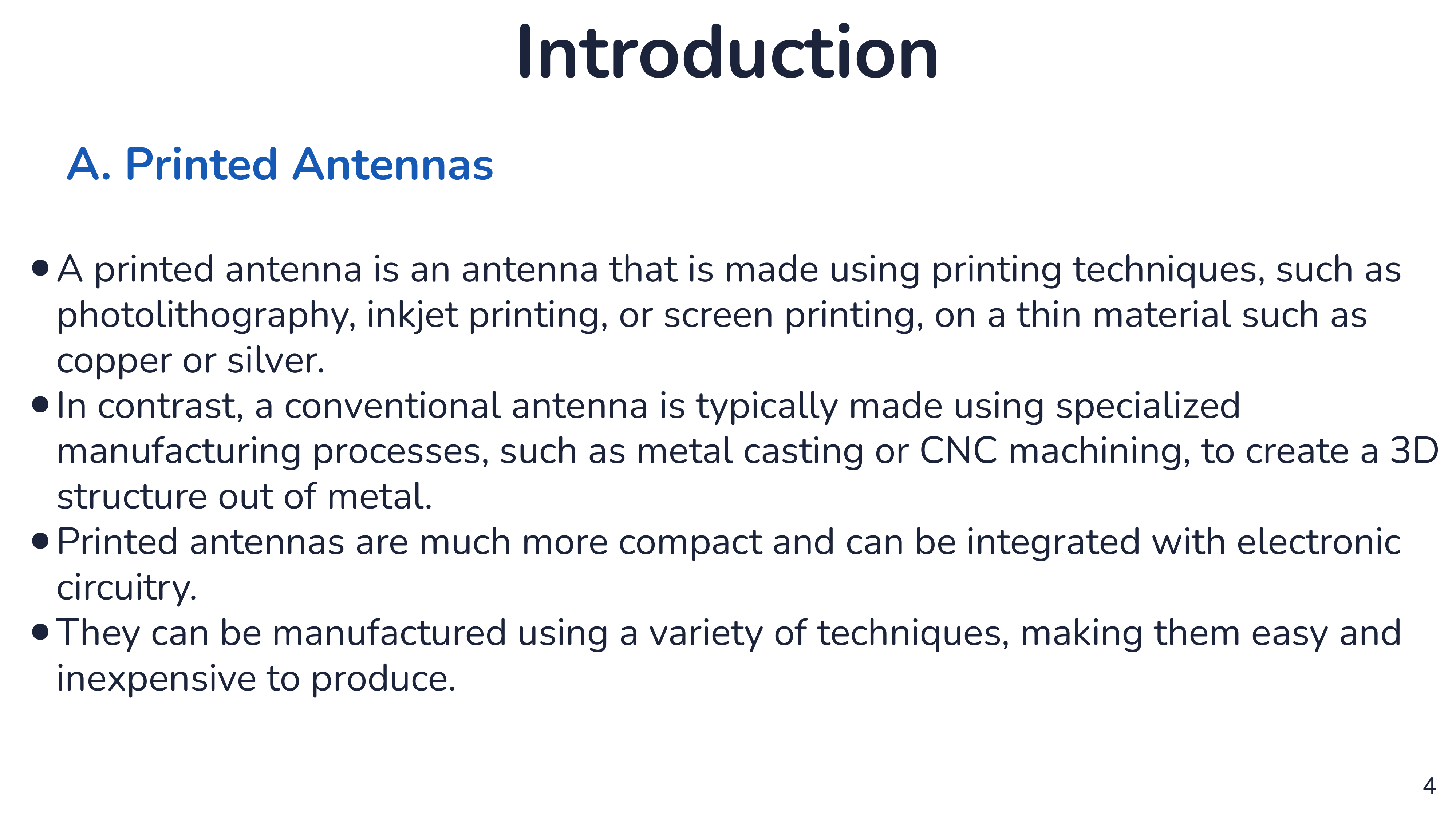

Introduction
   A. Printed Antennas

A printed antenna is an antenna that is made using printing techniques, such as photolithography, inkjet printing, or screen printing, on a thin material such as copper or silver.
In contrast, a conventional antenna is typically made using specialized manufacturing processes, such as metal casting or CNC machining, to create a 3D structure out of metal.
Printed antennas are much more compact and can be integrated with electronic circuitry.
They can be manufactured using a variety of techniques, making them easy and inexpensive to produce.

4